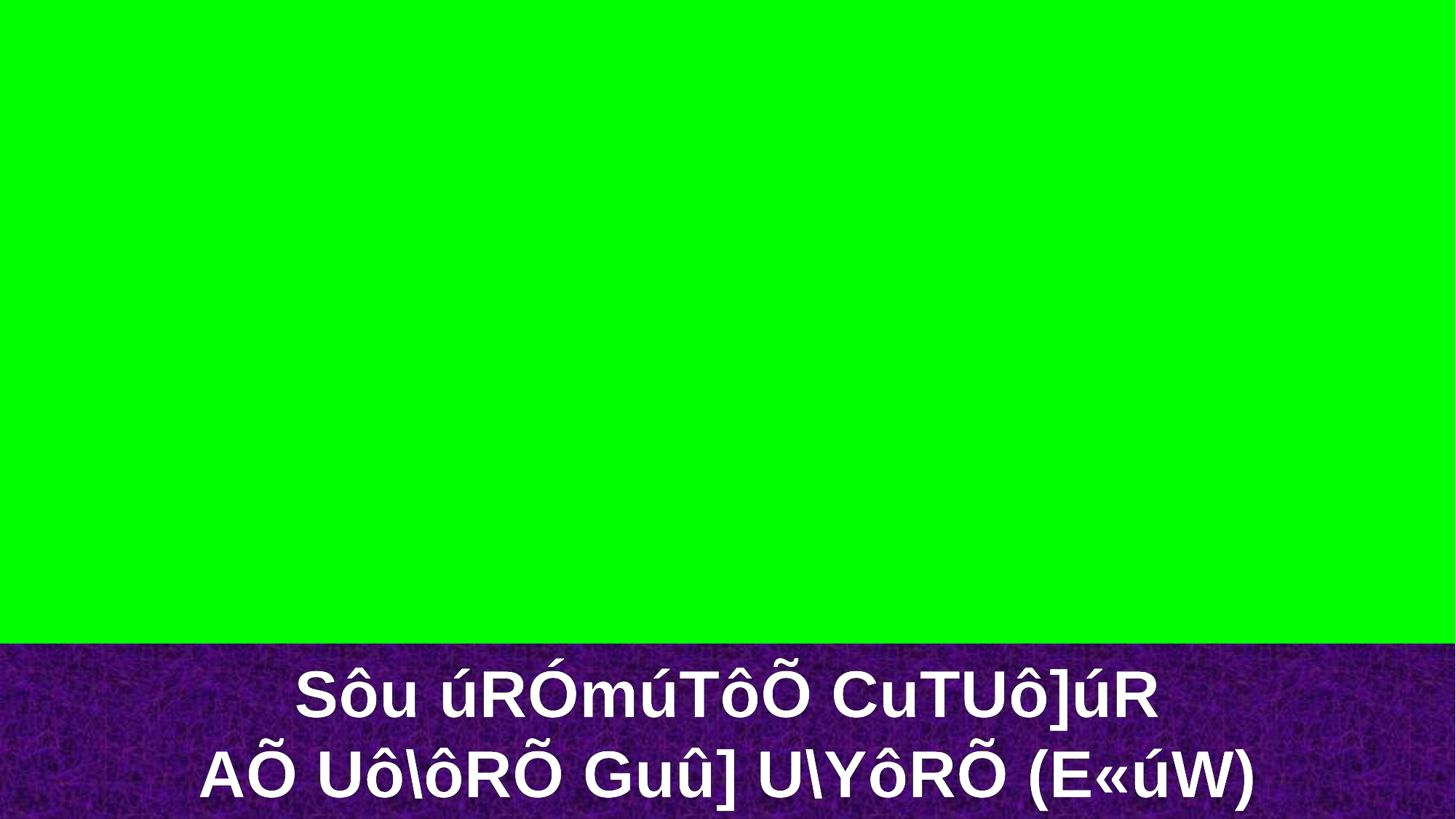

Sôu úRÓmúTôÕ CuTUô]úR
AÕ Uô\ôRÕ Guû] U\YôRÕ (E«úW)